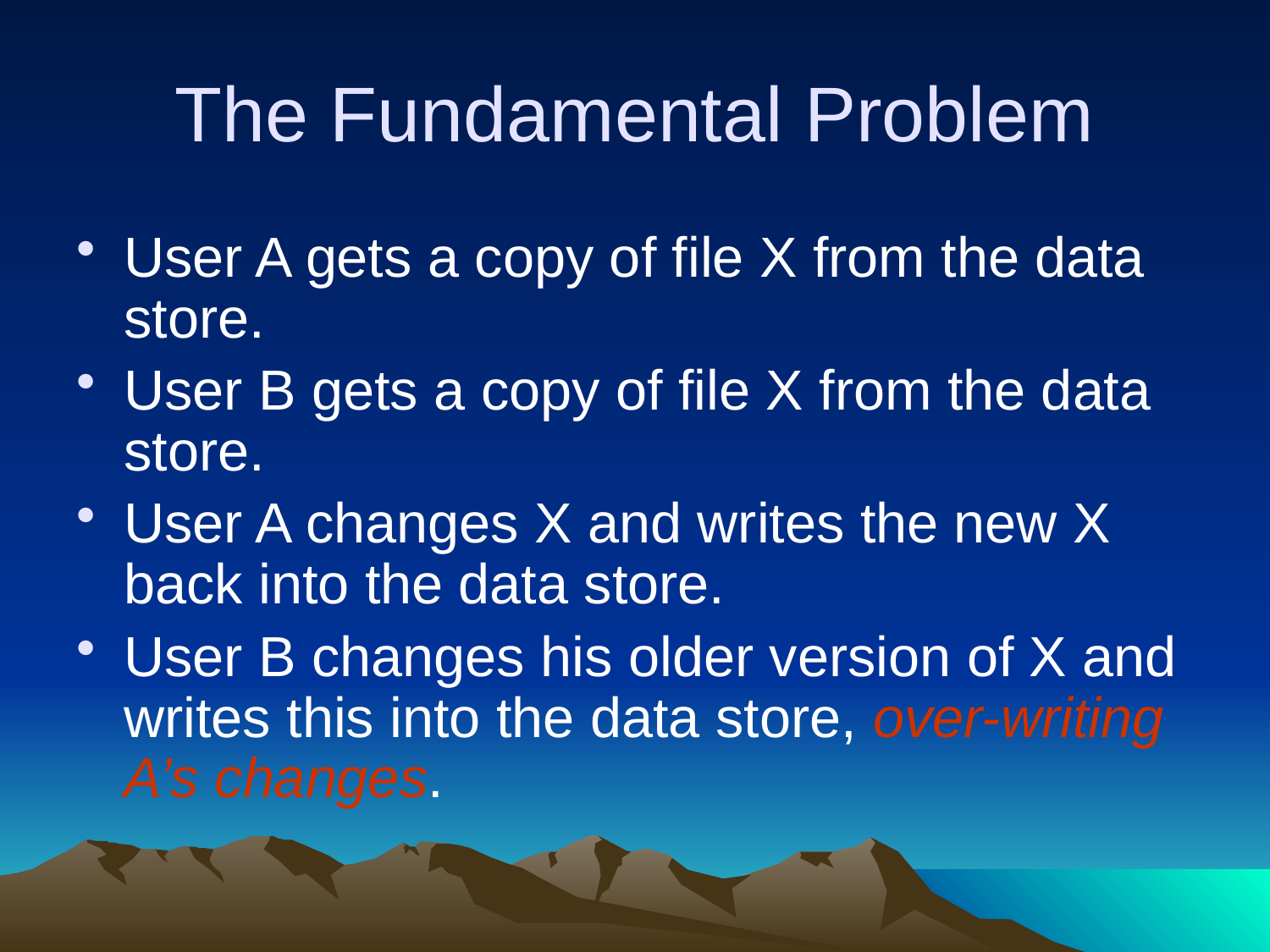

# The Fundamental Problem
User A gets a copy of file X from the data store.
User B gets a copy of file X from the data store.
User A changes X and writes the new X back into the data store.
User B changes his older version of X and writes this into the data store, over-writing A’s changes.